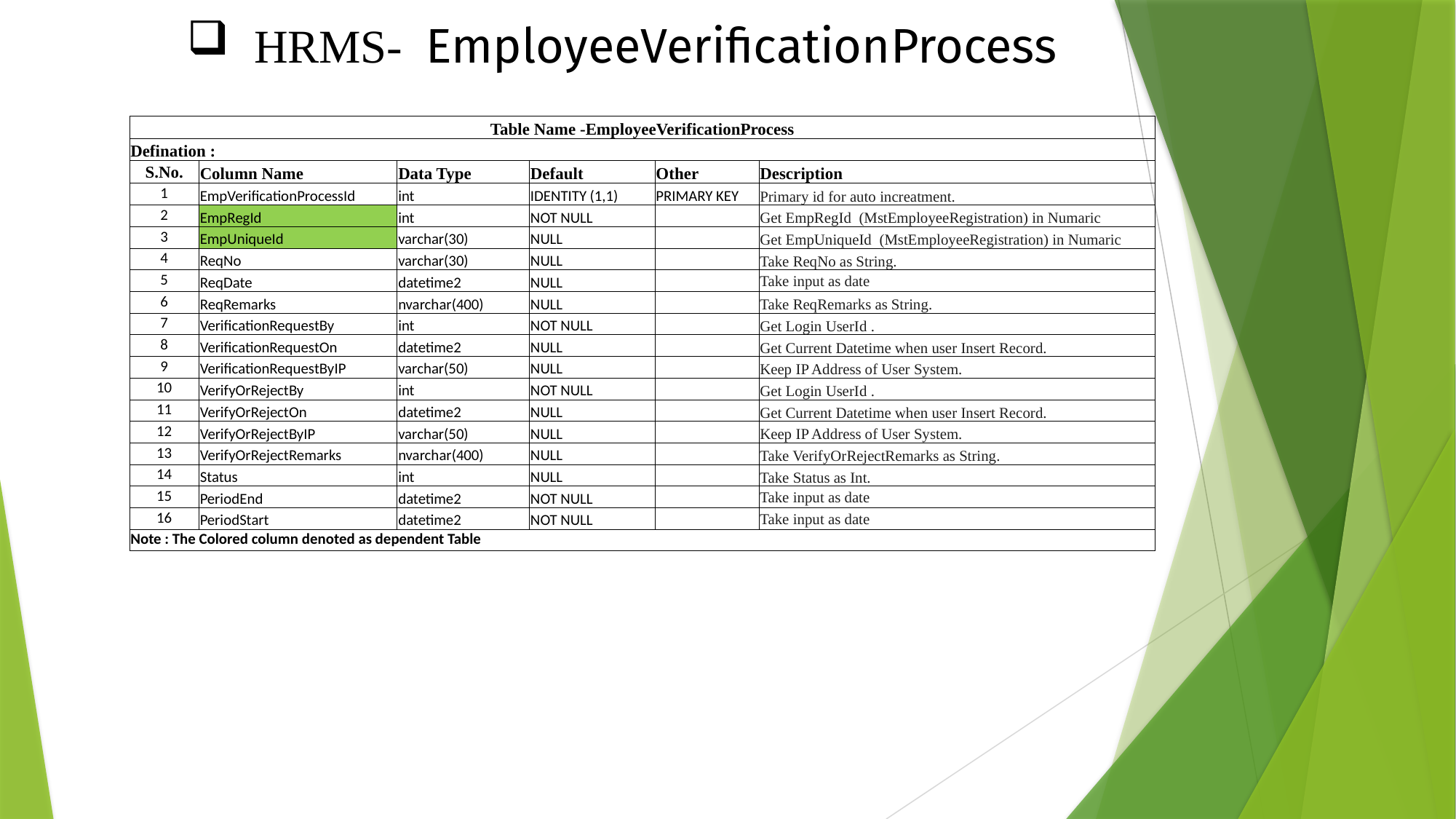

HRMS-  EmployeeVerificationProcess
| Table Name -EmployeeVerificationProcess |  |  |  |  |  |
| --- | --- | --- | --- | --- | --- |
| Defination : |  |  |  |  |  |
| S.No. | Column Name | Data Type | Default | Other | Description |
| 1 | EmpVerificationProcessId | int | IDENTITY (1,1) | PRIMARY KEY | Primary id for auto increatment. |
| 2 | EmpRegId | int | NOT NULL |  | Get EmpRegId (MstEmployeeRegistration) in Numaric |
| 3 | EmpUniqueId | varchar(30) | NULL |  | Get EmpUniqueId (MstEmployeeRegistration) in Numaric |
| 4 | ReqNo | varchar(30) | NULL |  | Take ReqNo as String. |
| 5 | ReqDate | datetime2 | NULL |  | Take input as date |
| 6 | ReqRemarks | nvarchar(400) | NULL |  | Take ReqRemarks as String. |
| 7 | VerificationRequestBy | int | NOT NULL |  | Get Login UserId . |
| 8 | VerificationRequestOn | datetime2 | NULL |  | Get Current Datetime when user Insert Record. |
| 9 | VerificationRequestByIP | varchar(50) | NULL |  | Keep IP Address of User System. |
| 10 | VerifyOrRejectBy | int | NOT NULL |  | Get Login UserId . |
| 11 | VerifyOrRejectOn | datetime2 | NULL |  | Get Current Datetime when user Insert Record. |
| 12 | VerifyOrRejectByIP | varchar(50) | NULL |  | Keep IP Address of User System. |
| 13 | VerifyOrRejectRemarks | nvarchar(400) | NULL |  | Take VerifyOrRejectRemarks as String. |
| 14 | Status | int | NULL |  | Take Status as Int. |
| 15 | PeriodEnd | datetime2 | NOT NULL |  | Take input as date |
| 16 | PeriodStart | datetime2 | NOT NULL |  | Take input as date |
| Note : The Colored column denoted as dependent Table |  |  |  |  |  |